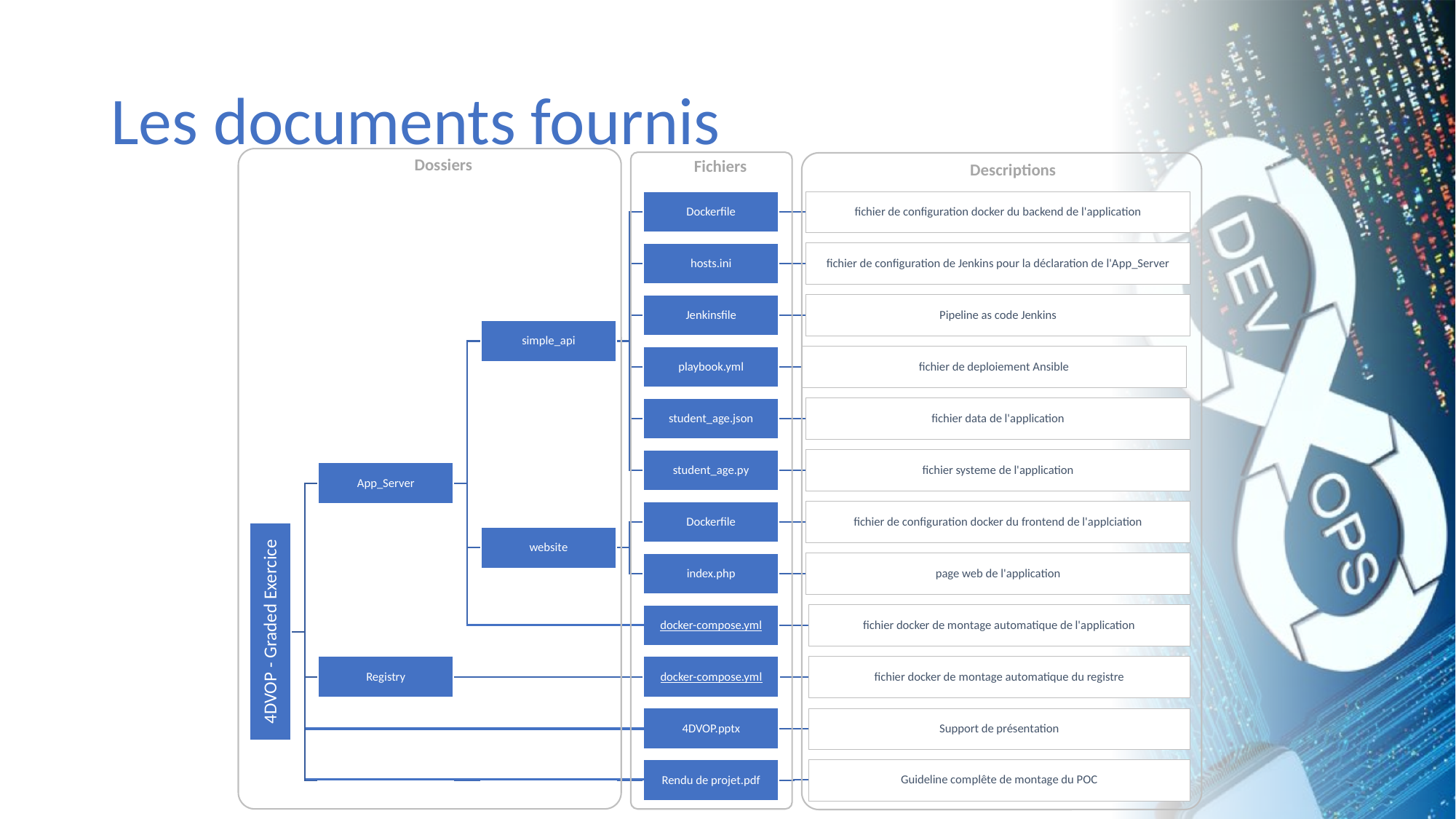

# Les documents fournis
Dossiers
Fichiers

Descriptions

4DVOP - Graded Exercice
App_Server
simple_api
Dockerfile
fichier de configuration docker du backend de l'application
hosts.ini
fichier de configuration de Jenkins pour la déclaration de l'App_Server
Jenkinsfile
Pipeline as code Jenkins
playbook.yml
fichier de deploiement Ansible
student_age.json
fichier data de l'application
student_age.py
fichier systeme de l'application
website
Dockerfile
fichier de configuration docker du frontend de l'applciation
index.php
page web de l'application

docker-compose.yml
fichier docker de montage automatique de l'application
Registry
docker-compose.yml
fichier docker de montage automatique du registre

4DVOP.pptx
Support de présentation

Rendu de projet.pdf
Guideline complête de montage du POC